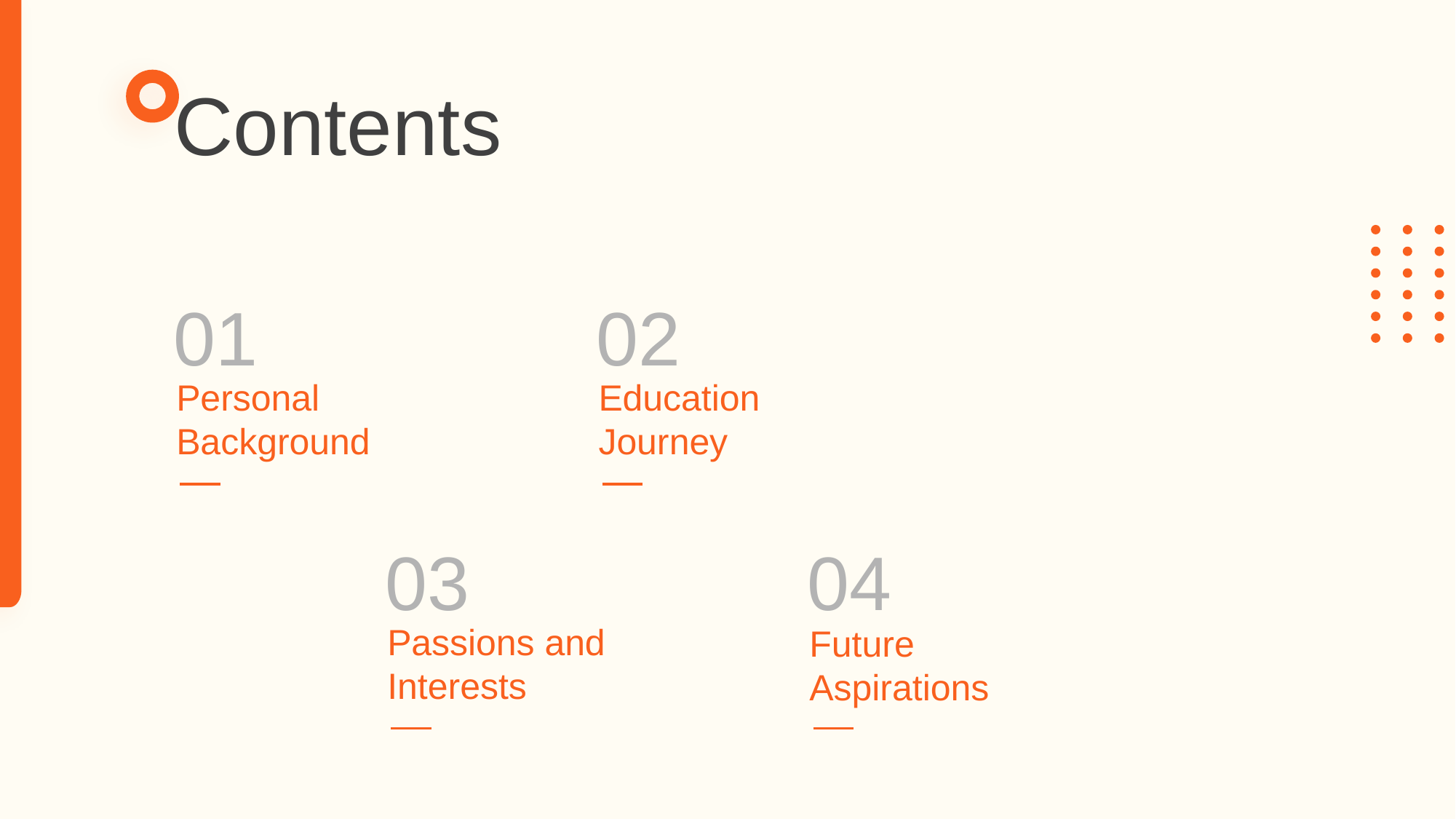

Contents
01
02

Personal Background
Education Journey
03
04
Passions and Interests
Future Aspirations